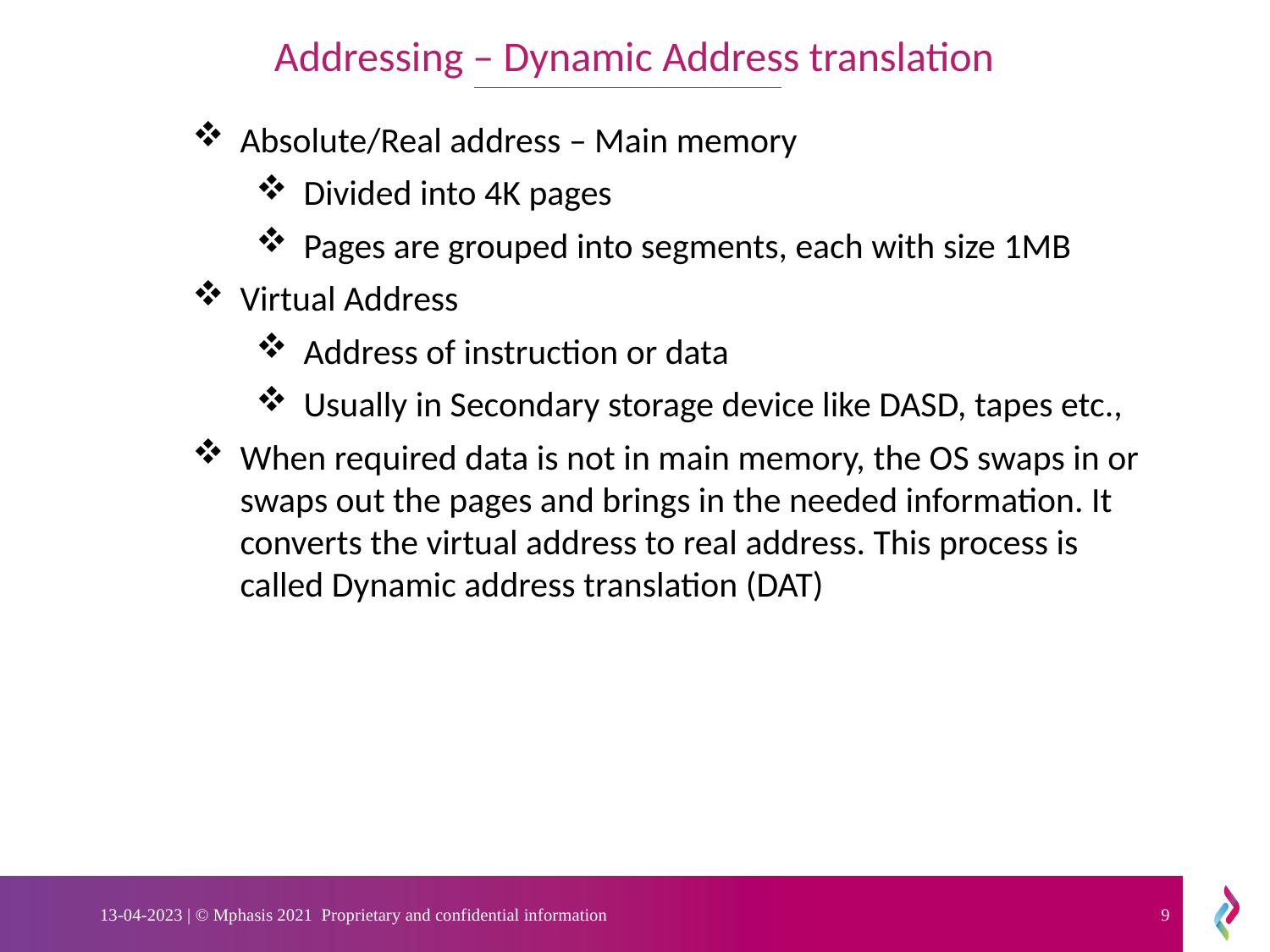

Addressing – Dynamic Address translation
Absolute/Real address – Main memory
Divided into 4K pages
Pages are grouped into segments, each with size 1MB
Virtual Address
Address of instruction or data
Usually in Secondary storage device like DASD, tapes etc.,
When required data is not in main memory, the OS swaps in or swaps out the pages and brings in the needed information. It converts the virtual address to real address. This process is called Dynamic address translation (DAT)

13-04-2023 | © Mphasis 2021  Proprietary and confidential information
9